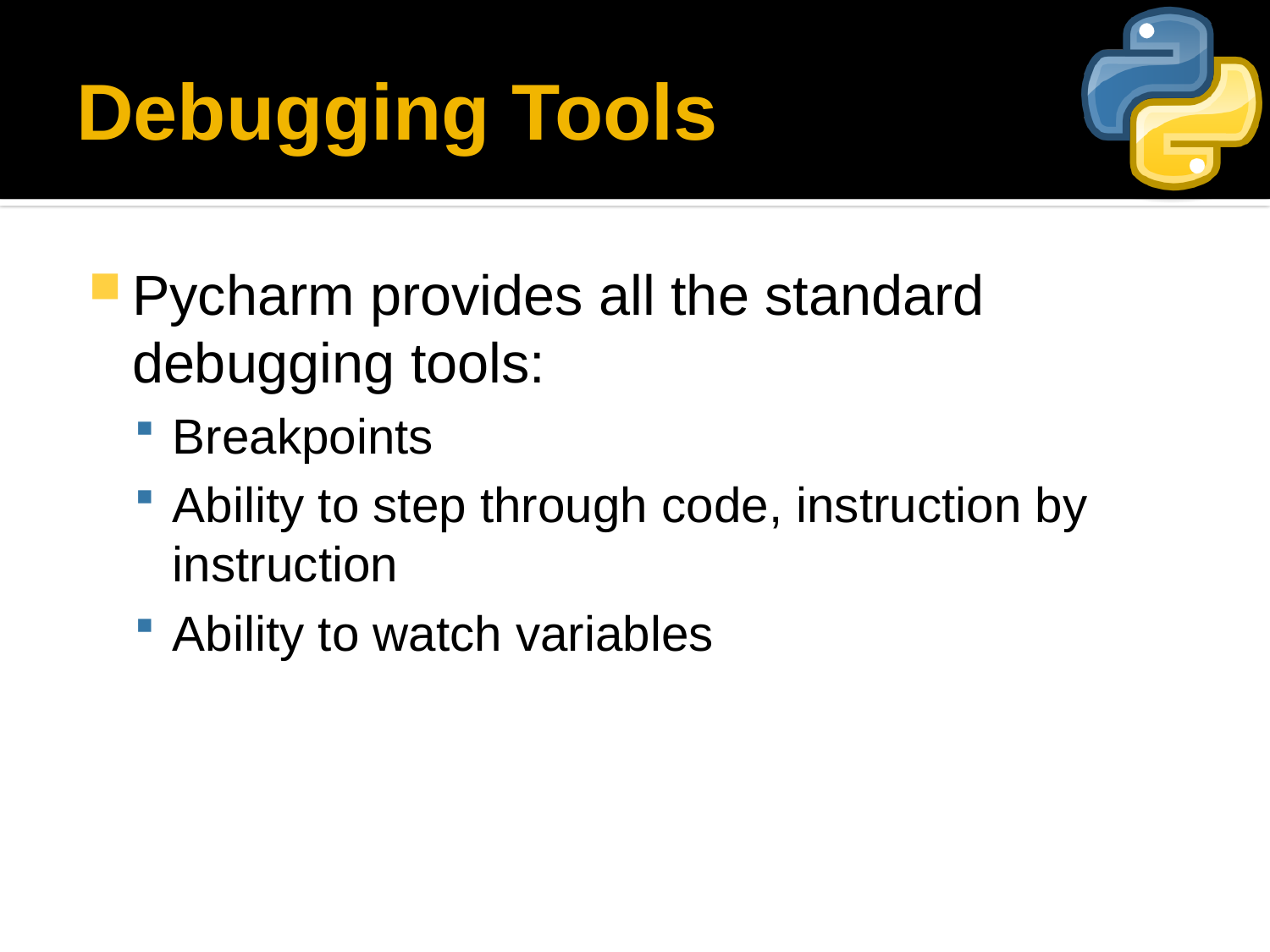

# Debugging Tools
Pycharm provides all the standard debugging tools:
Breakpoints
Ability to step through code, instruction by instruction
Ability to watch variables